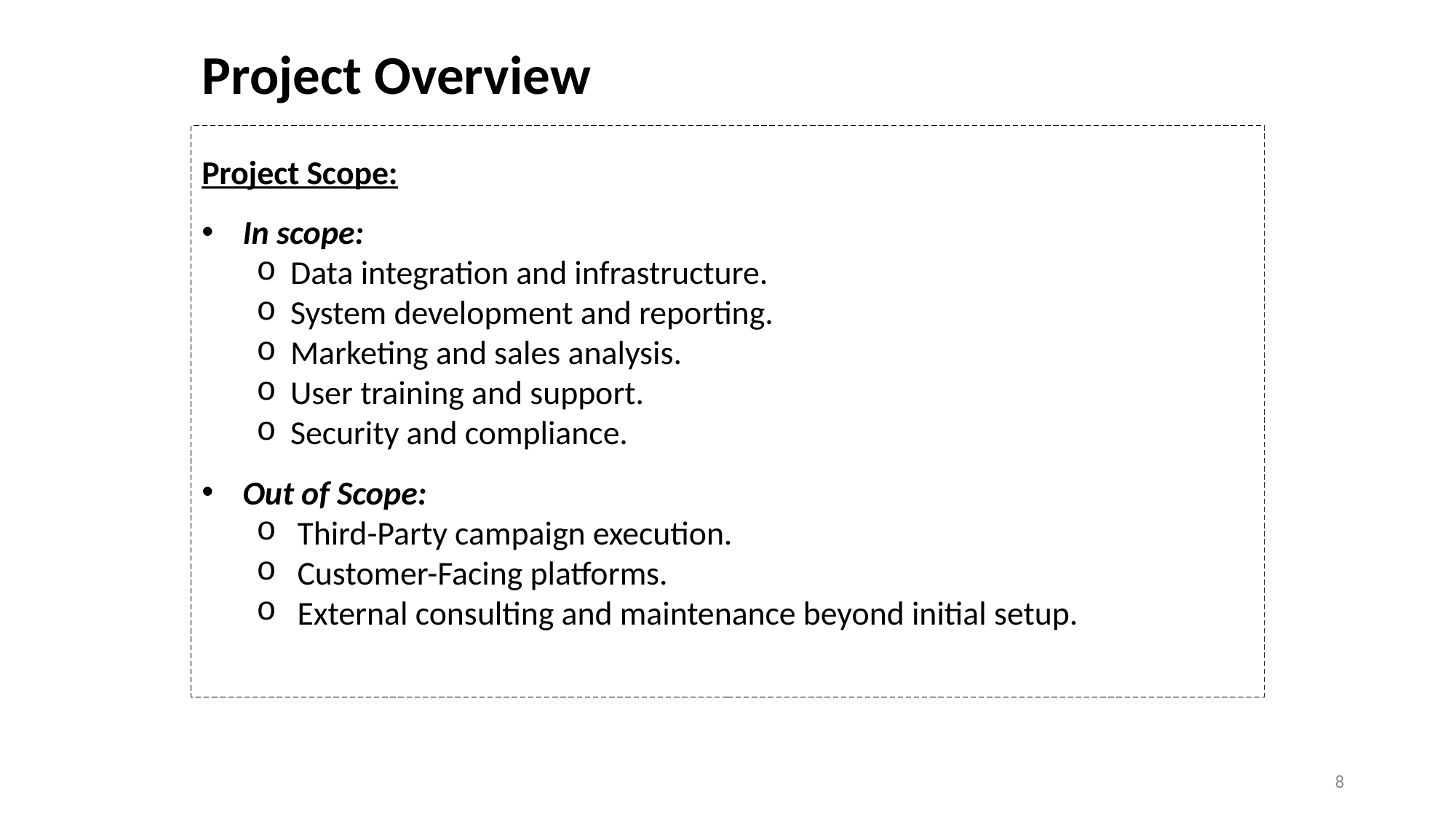

Project Overview
Project Scope:
In scope:
Data integration and infrastructure.
System development and reporting.
Marketing and sales analysis.
User training and support.
Security and compliance.
Out of Scope:
Third-Party campaign execution.
Customer-Facing platforms.
External consulting and maintenance beyond initial setup.

8